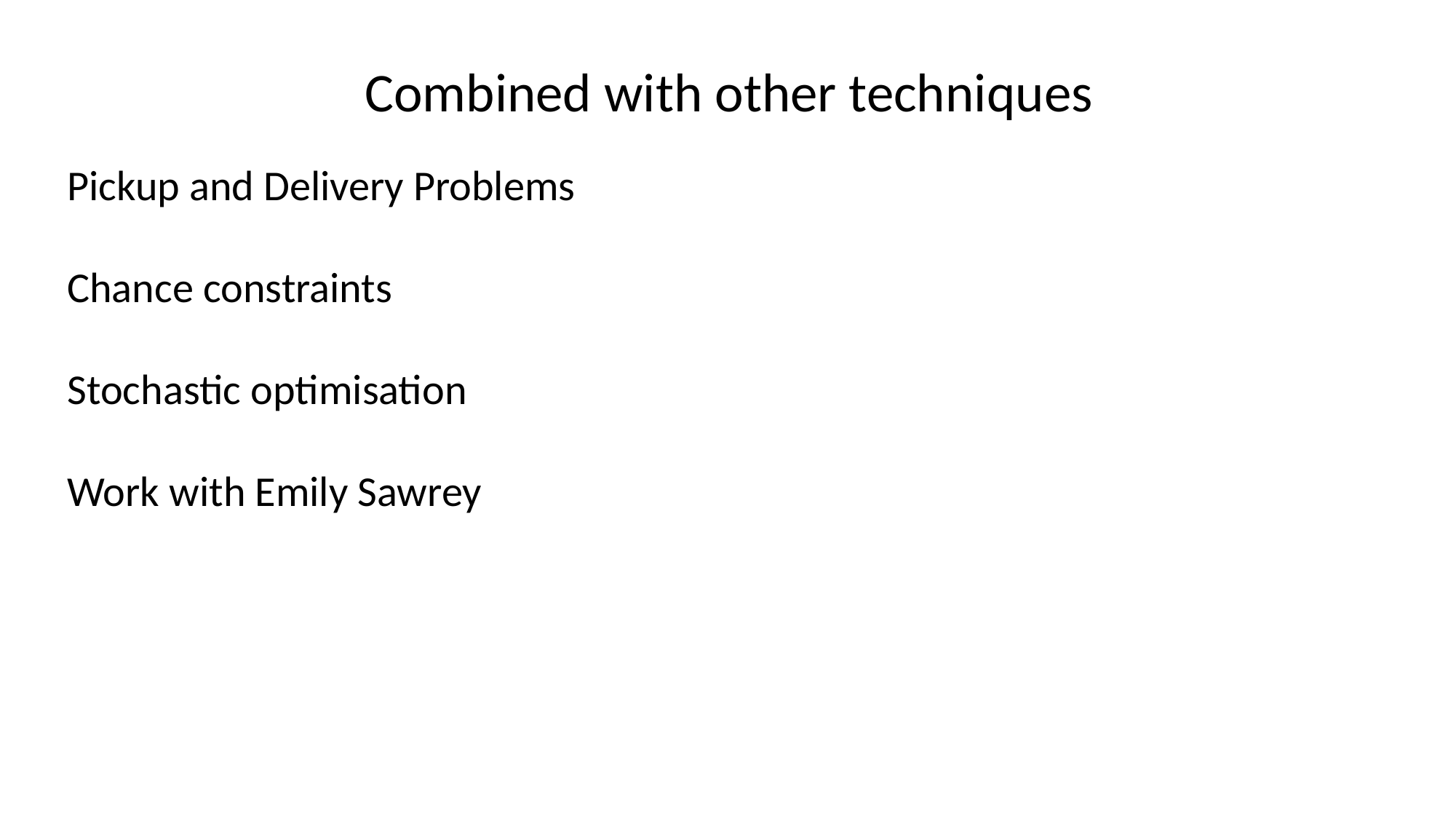

# Combined with other techniques
Pickup and Delivery Problems

Chance constraints

Stochastic optimisation

Work with Emily Sawrey